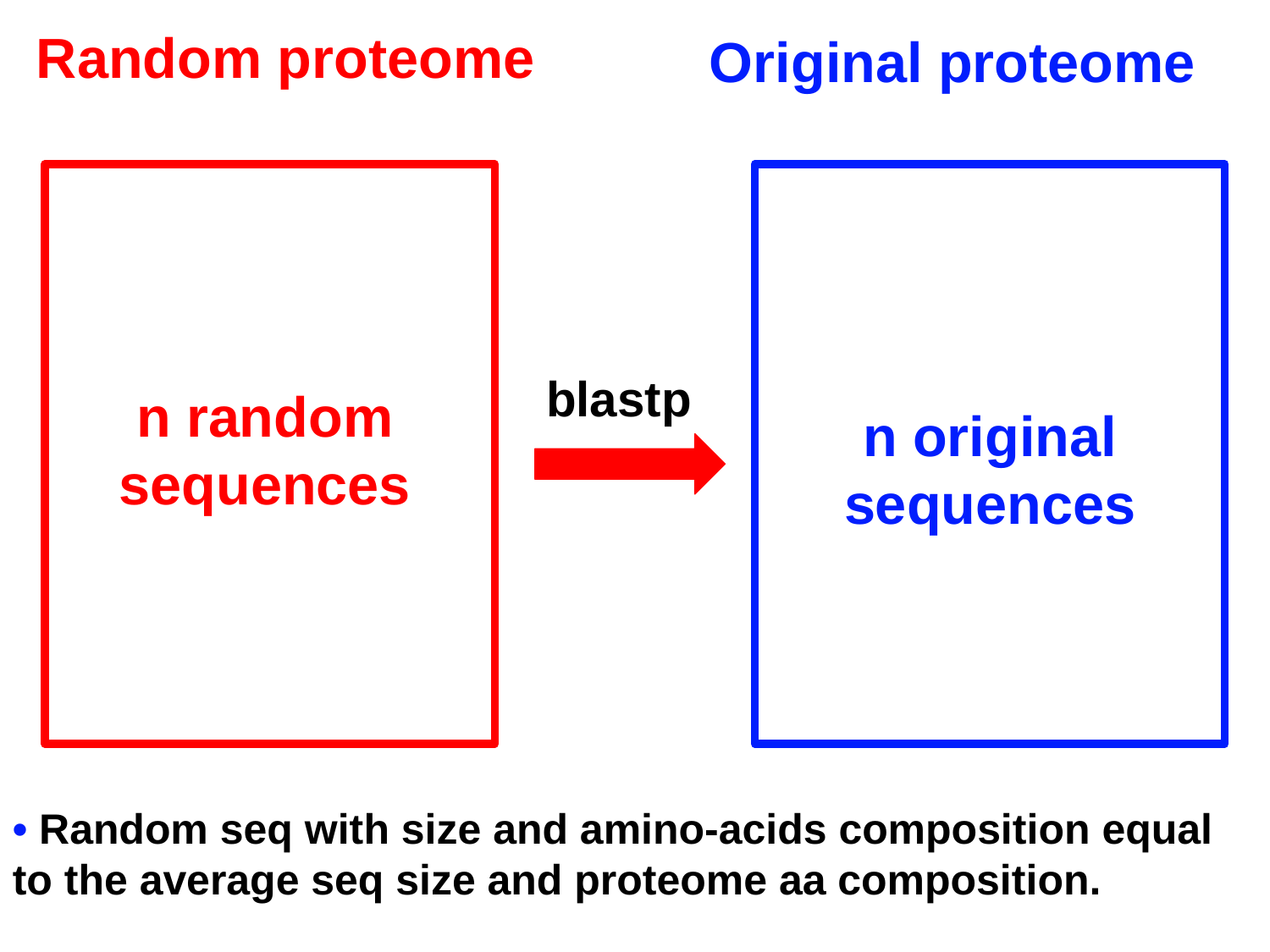

Random proteome
Original proteome

blastp
n random sequences
n original sequences

• Random seq with size and amino-acids composition equal to the average seq size and proteome aa composition.